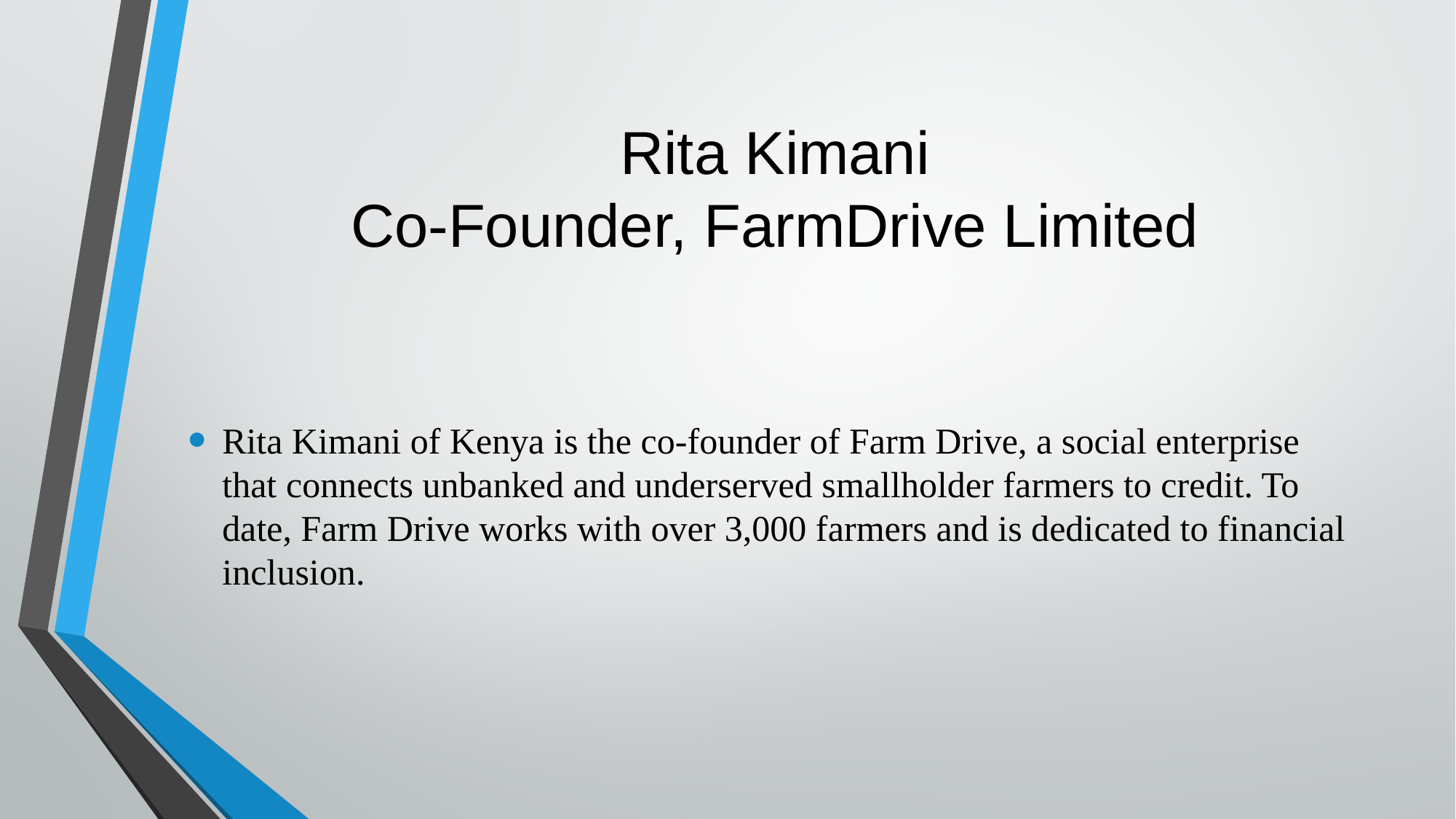

# Rita Kimani Co-Founder, FarmDrive Limited
Rita Kimani of Kenya is the co-founder of Farm Drive, a social enterprise that connects unbanked and underserved smallholder farmers to credit. To date, Farm Drive works with over 3,000 farmers and is dedicated to financial inclusion.